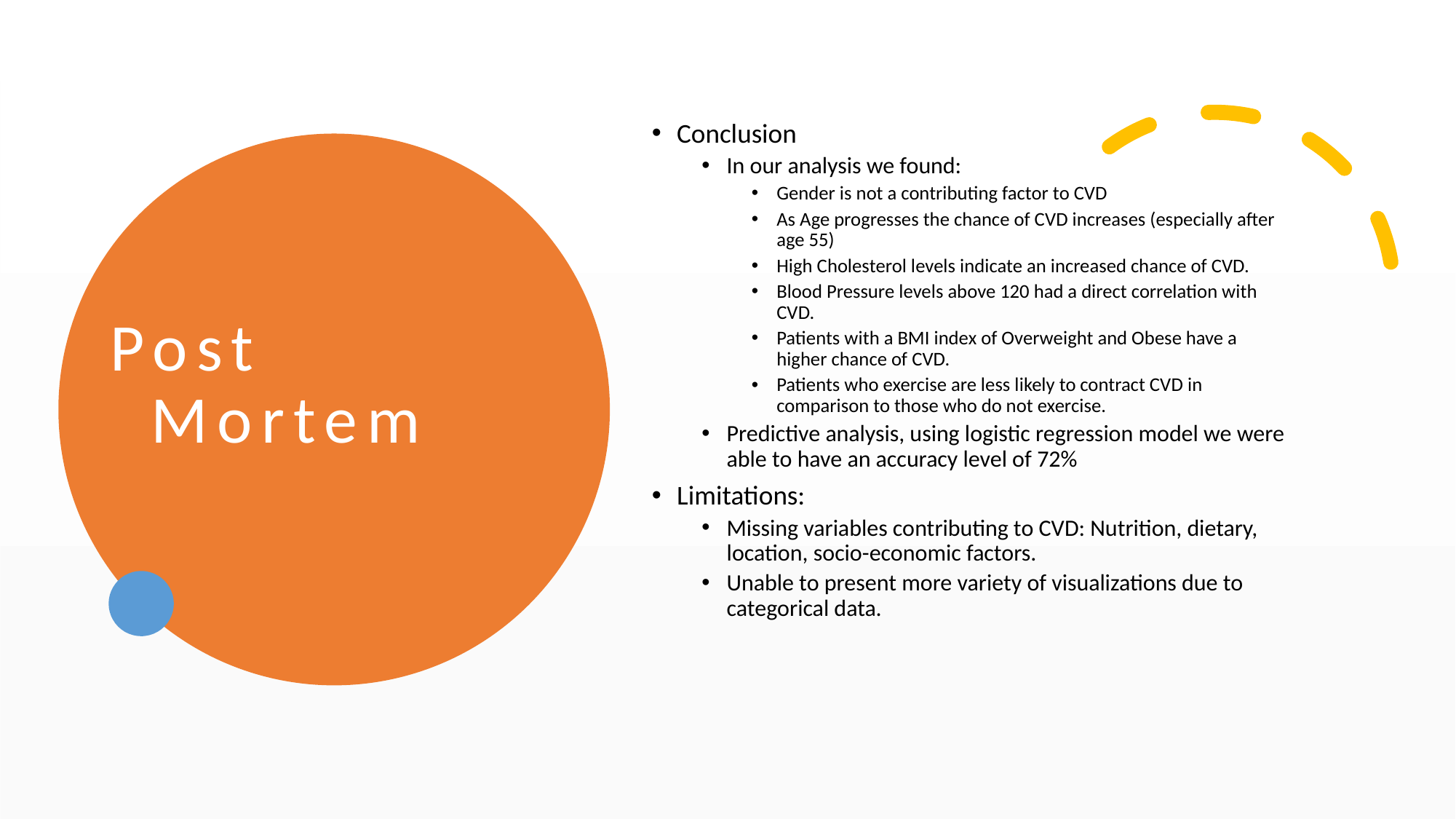

Conclusion
In our analysis we found:
Gender is not a contributing factor to CVD
As Age progresses the chance of CVD increases (especially after age 55)
High Cholesterol levels indicate an increased chance of CVD.
Blood Pressure levels above 120 had a direct correlation with CVD.
Patients with a BMI index of Overweight and Obese have a higher chance of CVD.
Patients who exercise are less likely to contract CVD in comparison to those who do not exercise.
Predictive analysis, using logistic regression model we were able to have an accuracy level of 72%
Limitations:
Missing variables contributing to CVD: Nutrition, dietary, location, socio-economic factors.
Unable to present more variety of visualizations due to categorical data.

# Post Mortem